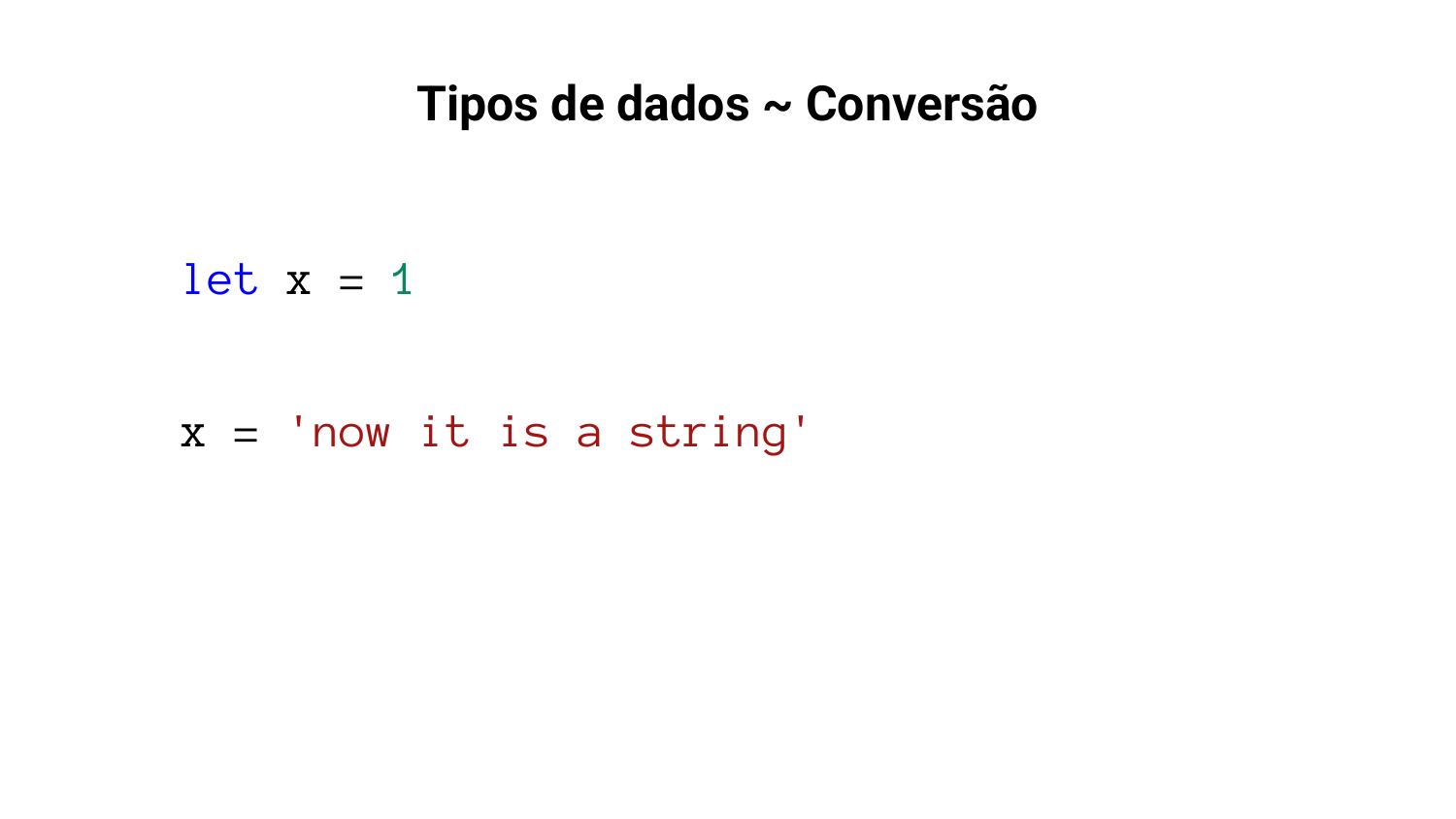

Tipos de dados ~ Conversão
let x = 1

x = 'now it is a string'